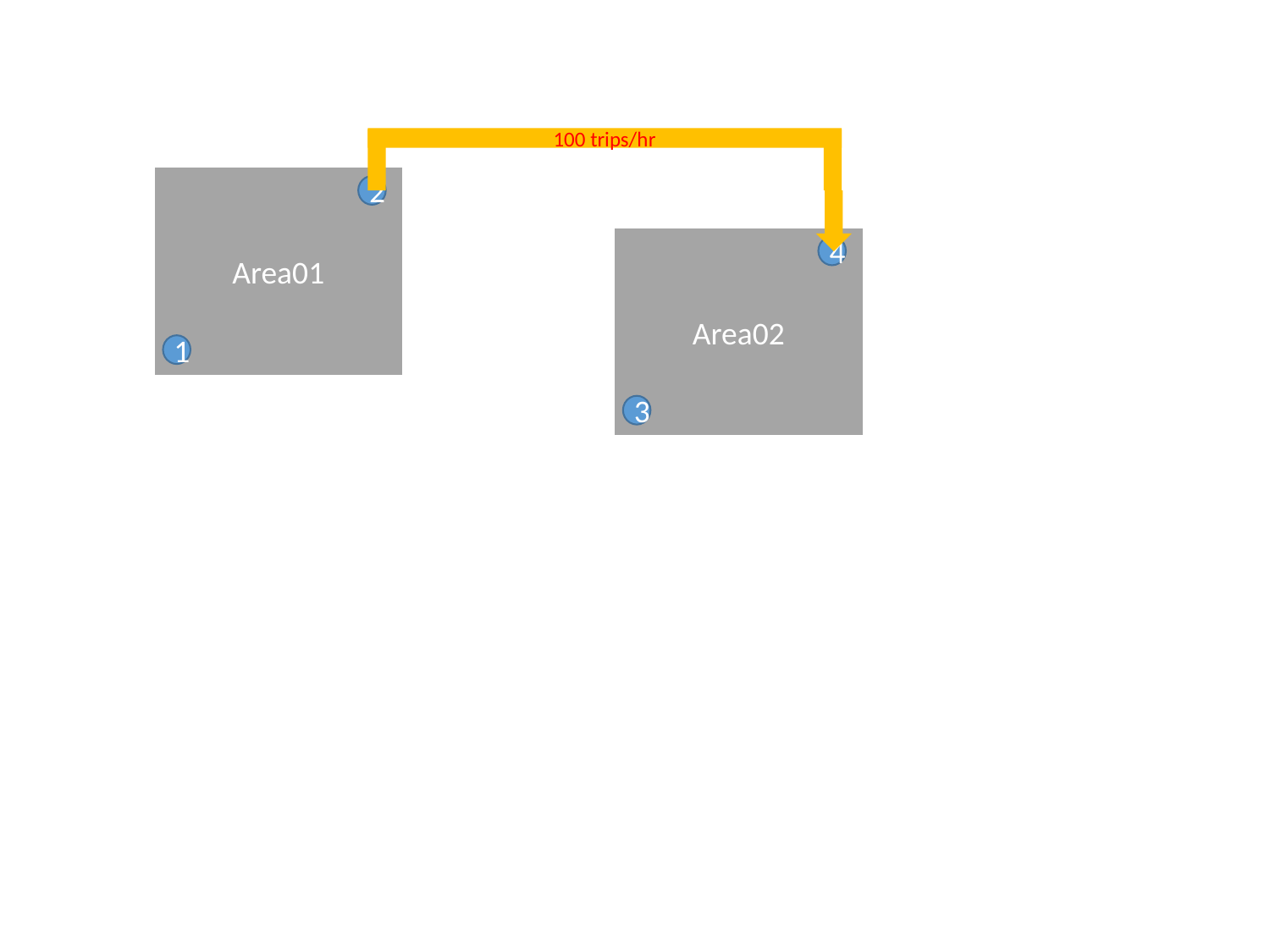

100 trips/hr

Area01
2
1

Area02
4
3